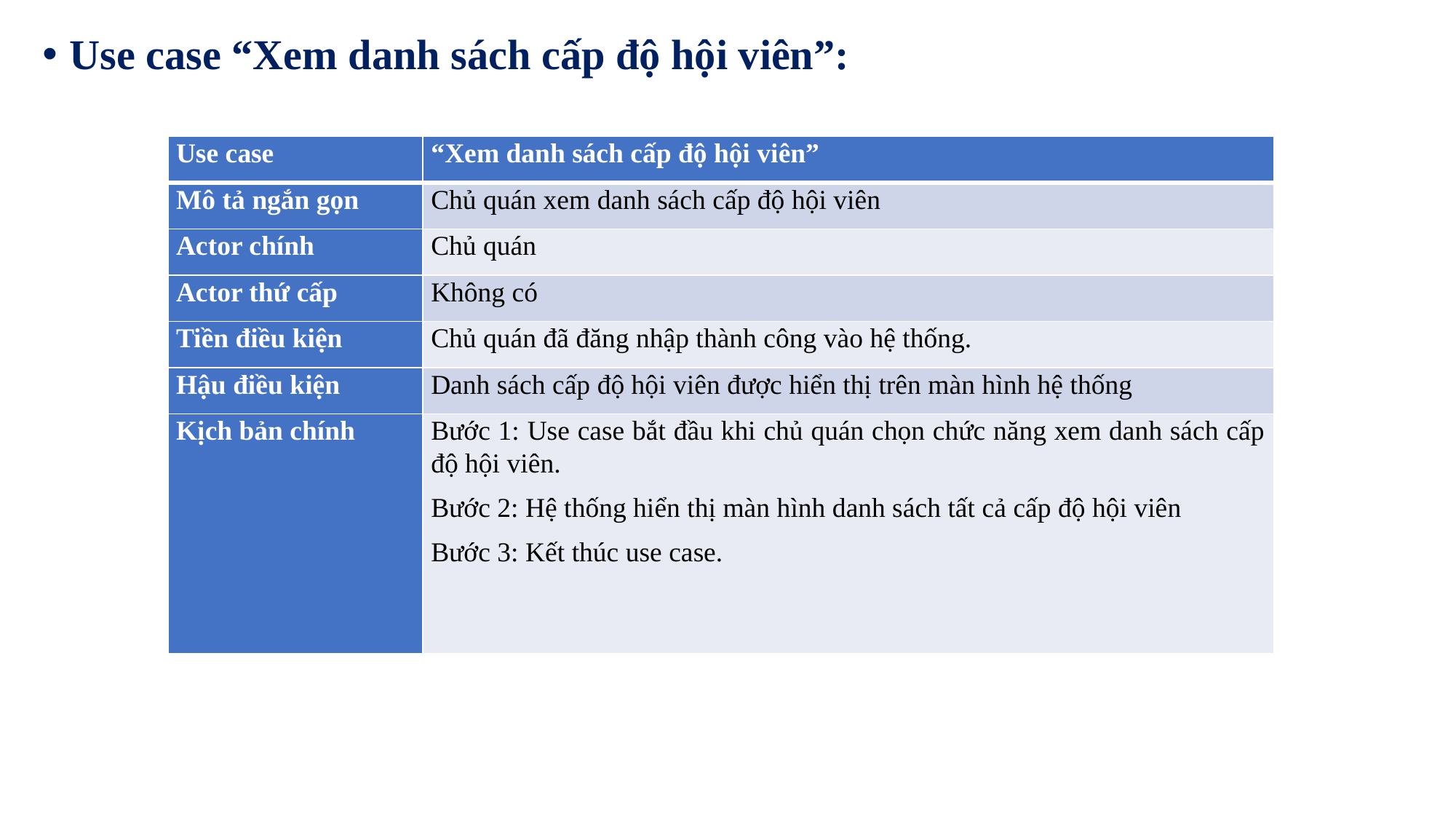

Use case “Xem danh sách cấp độ hội viên”:
| Use case | “Xem danh sách cấp độ hội viên” |
| --- | --- |
| Mô tả ngắn gọn | Chủ quán xem danh sách cấp độ hội viên |
| Actor chính | Chủ quán |
| Actor thứ cấp | Không có |
| Tiền điều kiện | Chủ quán đã đăng nhập thành công vào hệ thống. |
| Hậu điều kiện | Danh sách cấp độ hội viên được hiển thị trên màn hình hệ thống |
| Kịch bản chính | Bước 1: Use case bắt đầu khi chủ quán chọn chức năng xem danh sách cấp độ hội viên. Bước 2: Hệ thống hiển thị màn hình danh sách tất cả cấp độ hội viên Bước 3: Kết thúc use case. |